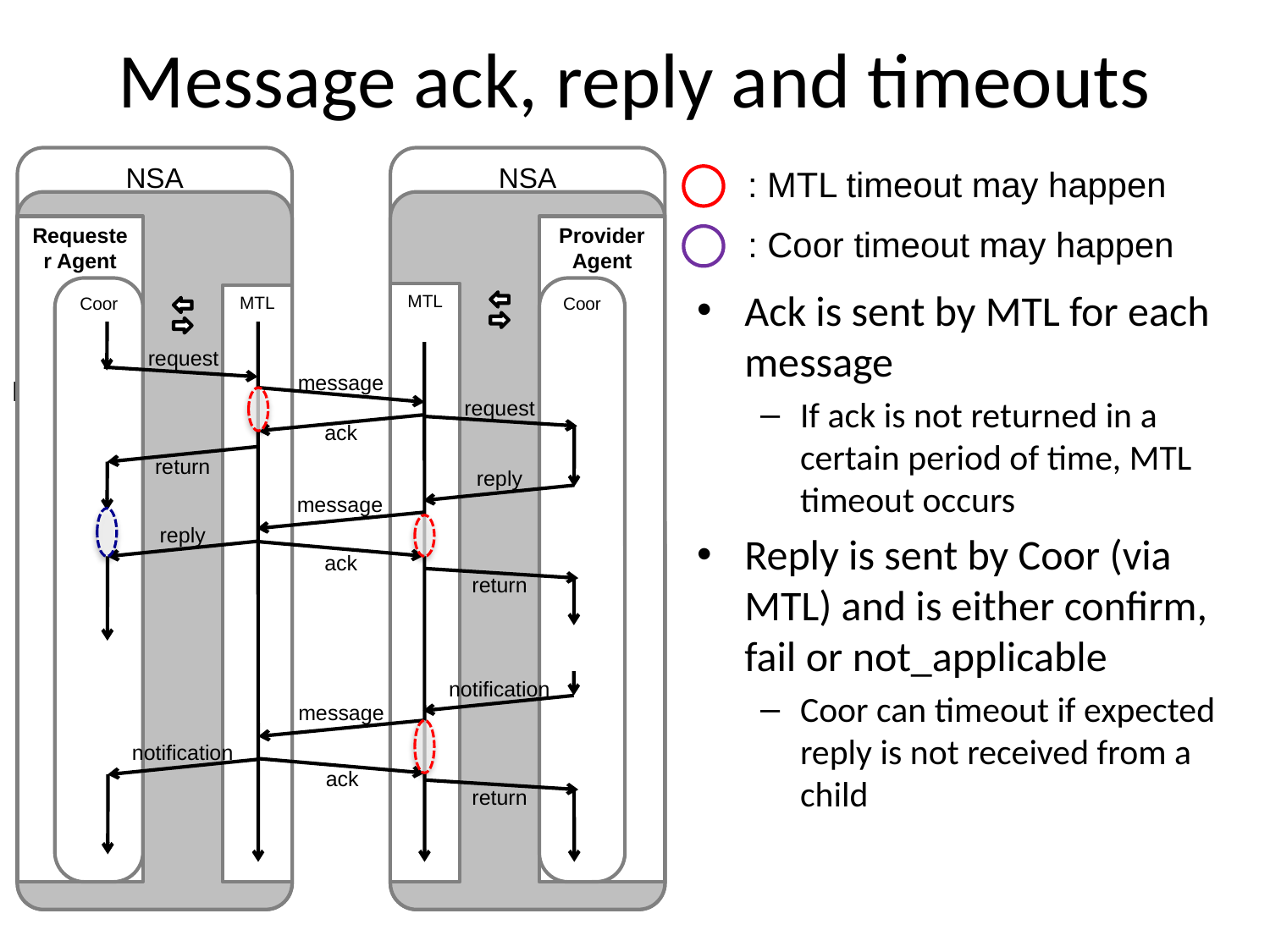

# Message ack, reply and timeouts
NSA
NSA

Requester Agent
Provider Agent
Coor
Coor
MTL
MTL

request
message
MH

request
ack
return
reply
message

reply

ack
return
notification
message

notification
ack
return

: MTL timeout may happen

: Coor timeout may happen

Ack is sent by MTL for each message
If ack is not returned in a certain period of time, MTL timeout occurs
Reply is sent by Coor (via MTL) and is either confirm, fail or not_applicable
Coor can timeout if expected reply is not received from a child